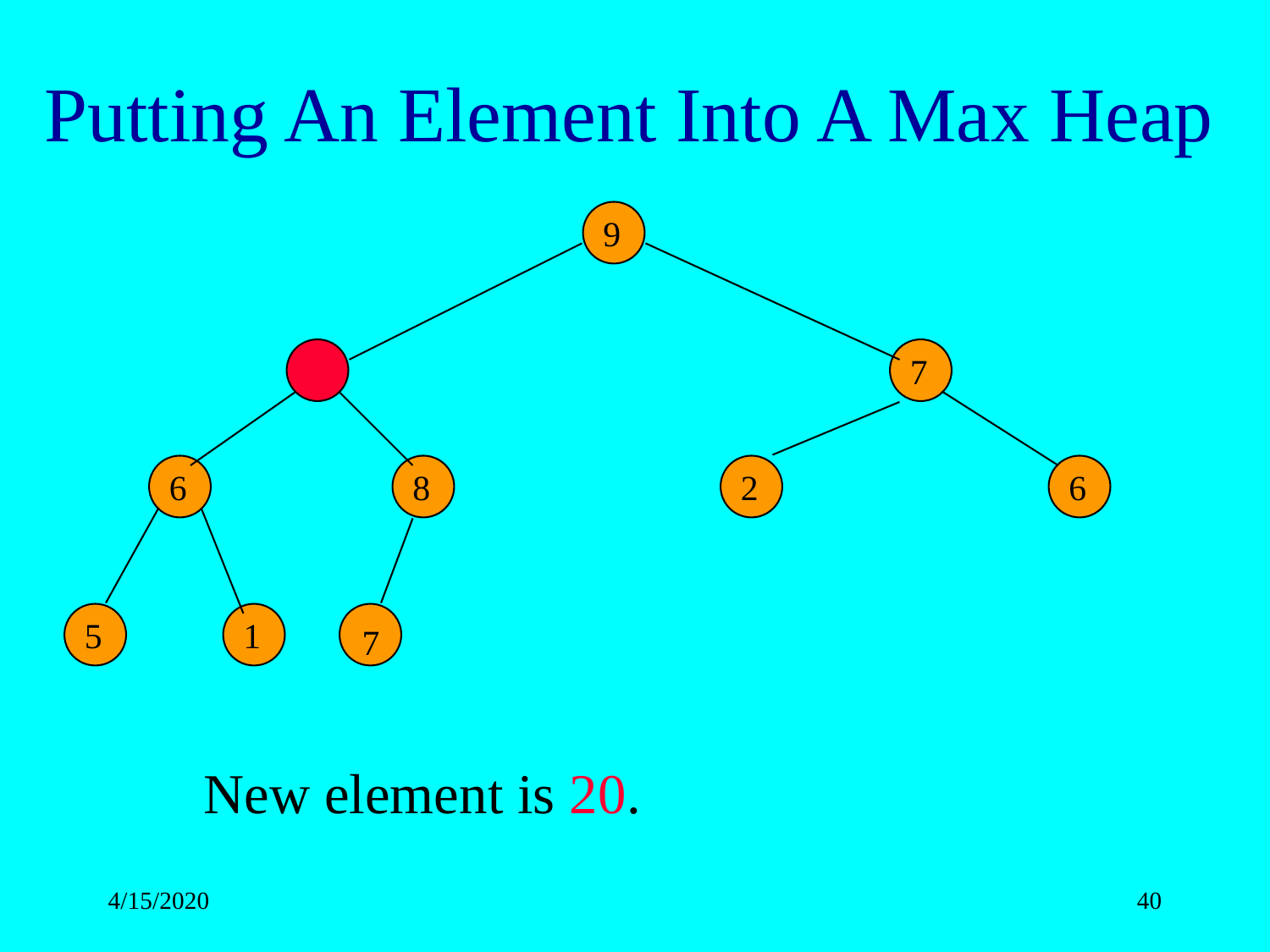

# Putting An Element Into A Max Heap

9

7

6
8
2
6

5
1
7
7
7
New element is 20.
4/15/2020
40